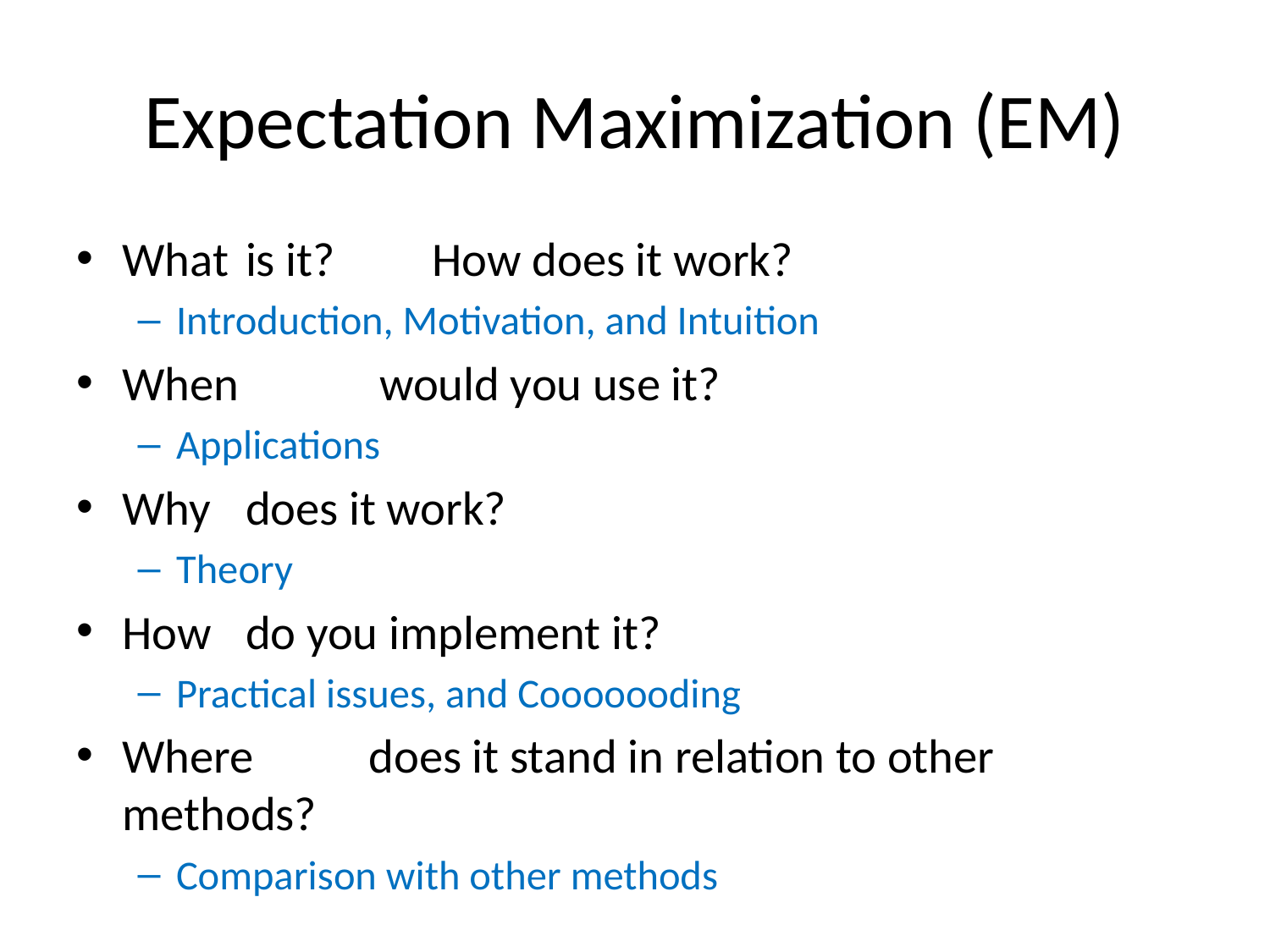

# Expectation Maximization (EM)
What 	is it?         How does it work?
Introduction, Motivation, and Intuition
When 	 would you use it?
Applications
Why 	does it work?
Theory
How 	do you implement it?
Practical issues, and Cooooooding
Where 	does it stand in relation to other methods?
Comparison with other methods